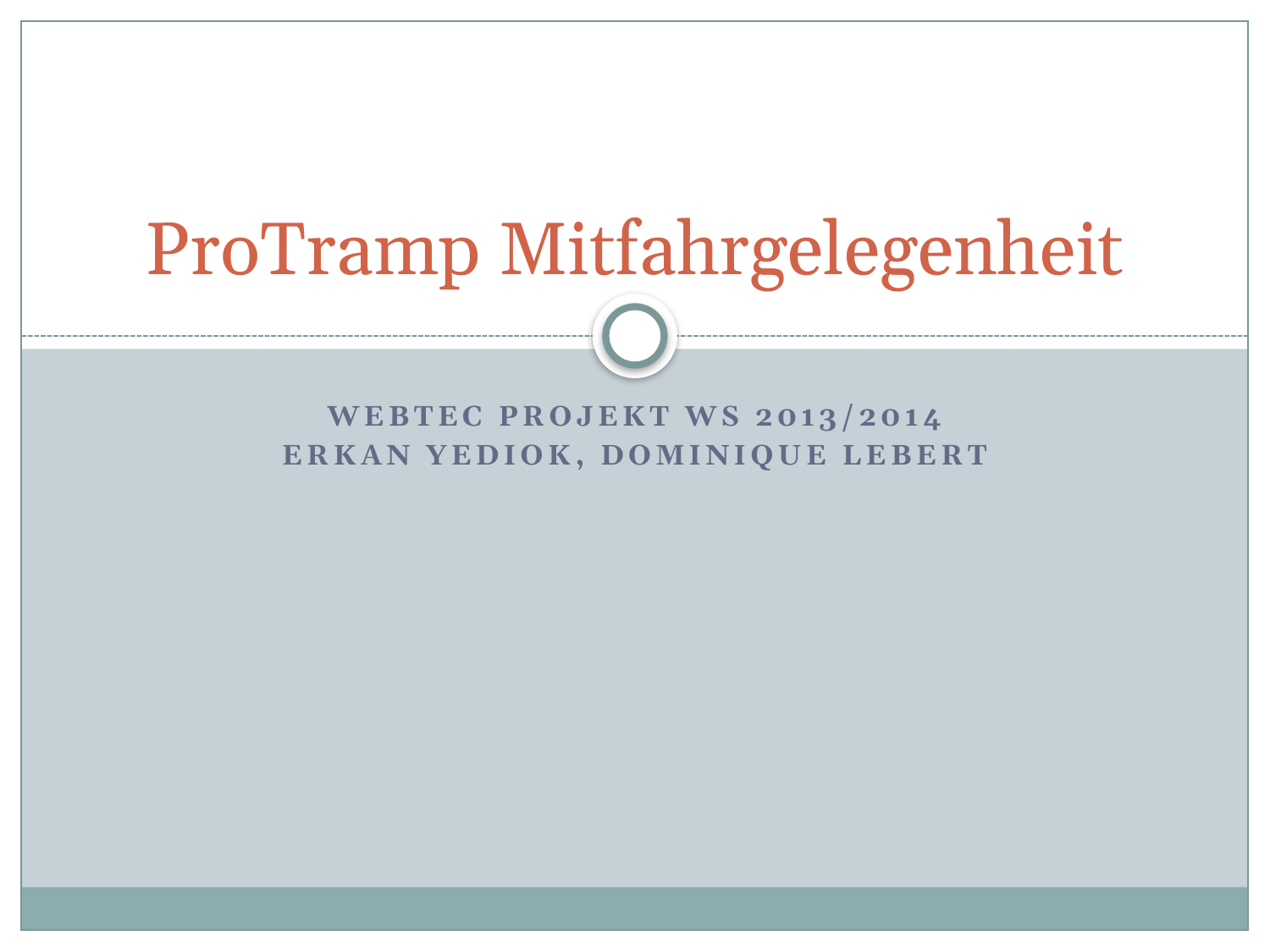

# ProTramp Mitfahrgelegenheit
WebTec Projekt WS 2013/2014
Erkan Yediok, Dominique Lebert